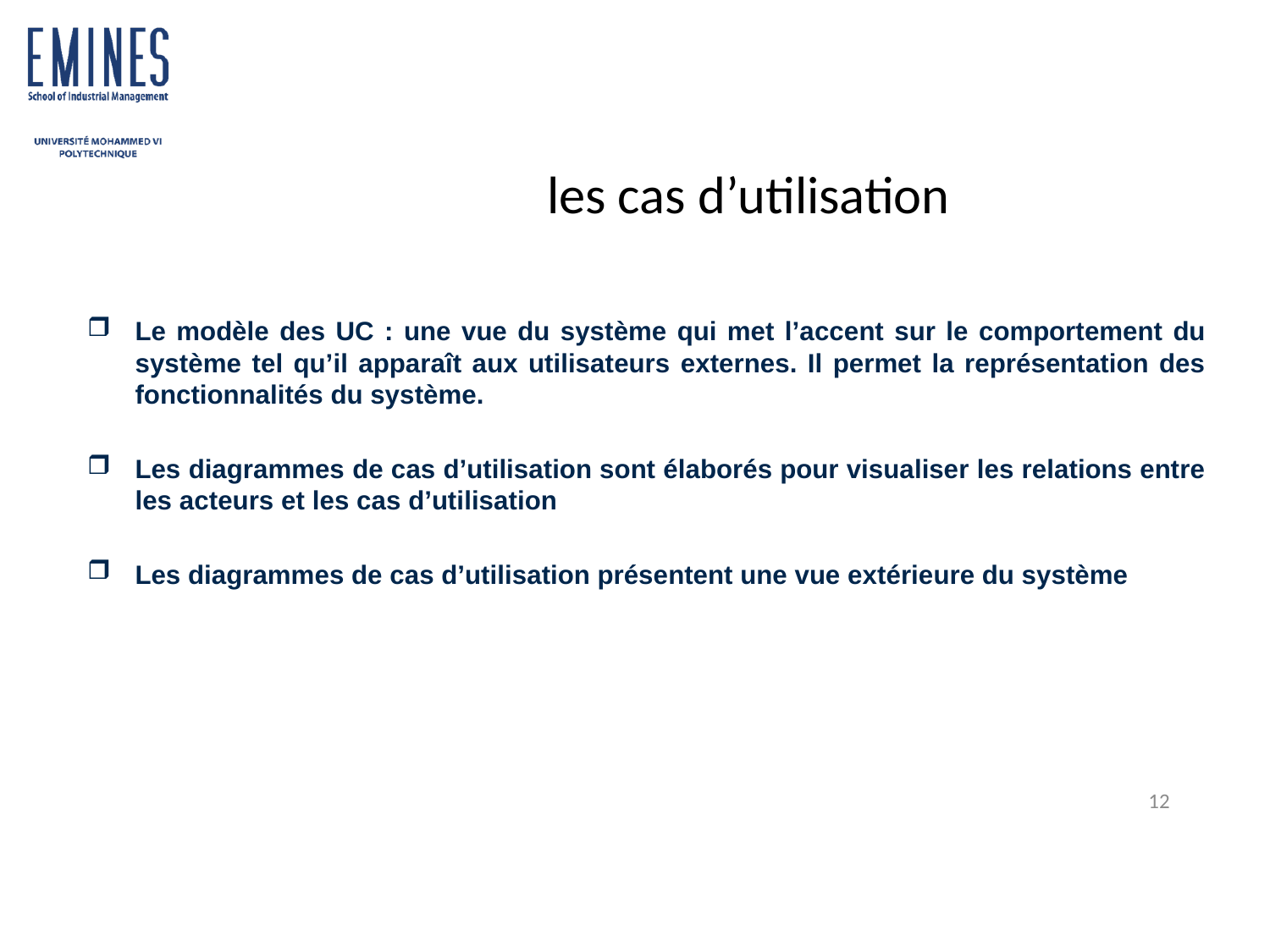

# les cas d’utilisation
Le modèle des UC : une vue du système qui met l’accent sur le comportement du système tel qu’il apparaît aux utilisateurs externes. Il permet la représentation des fonctionnalités du système.

Les diagrammes de cas d’utilisation sont élaborés pour visualiser les relations entre les acteurs et les cas d’utilisation

Les diagrammes de cas d’utilisation présentent une vue extérieure du système

12